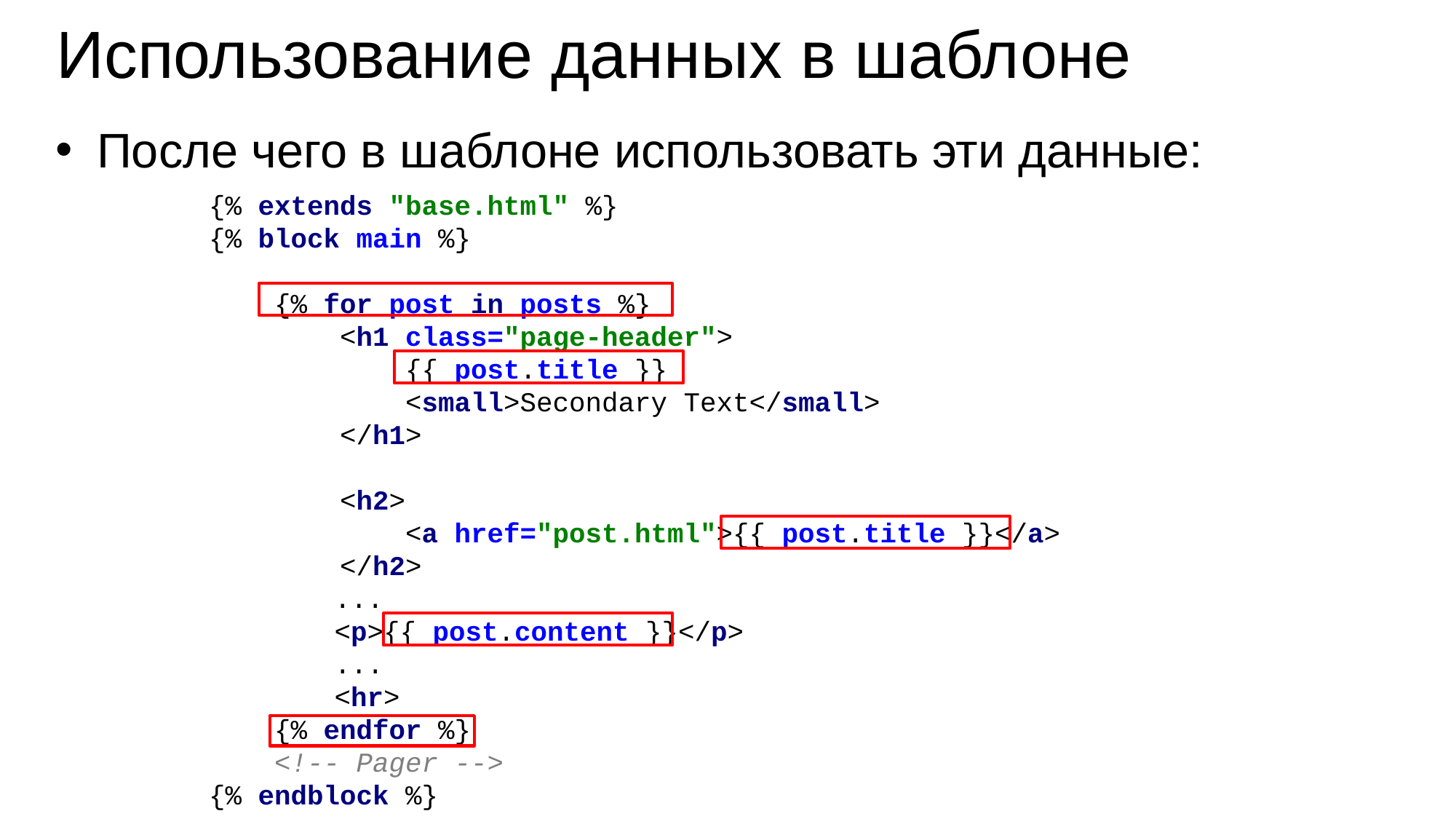

# Использование данных в шаблоне
После чего в шаблоне использовать эти данные:
{% extends "base.html" %}
{% block main %}
    {% for post in posts %}
        <h1 class="page-header">
            {{ post.title }}
            <small>Secondary Text</small>
        </h1>
        <h2>
            <a href="post.html">{{ post.title }}</a>
        </h2>
	 ...
	 <p>{{ post.content }}</p>
	 ...
	 <hr>
    {% endfor %}
    <!-- Pager -->
{% endblock %}